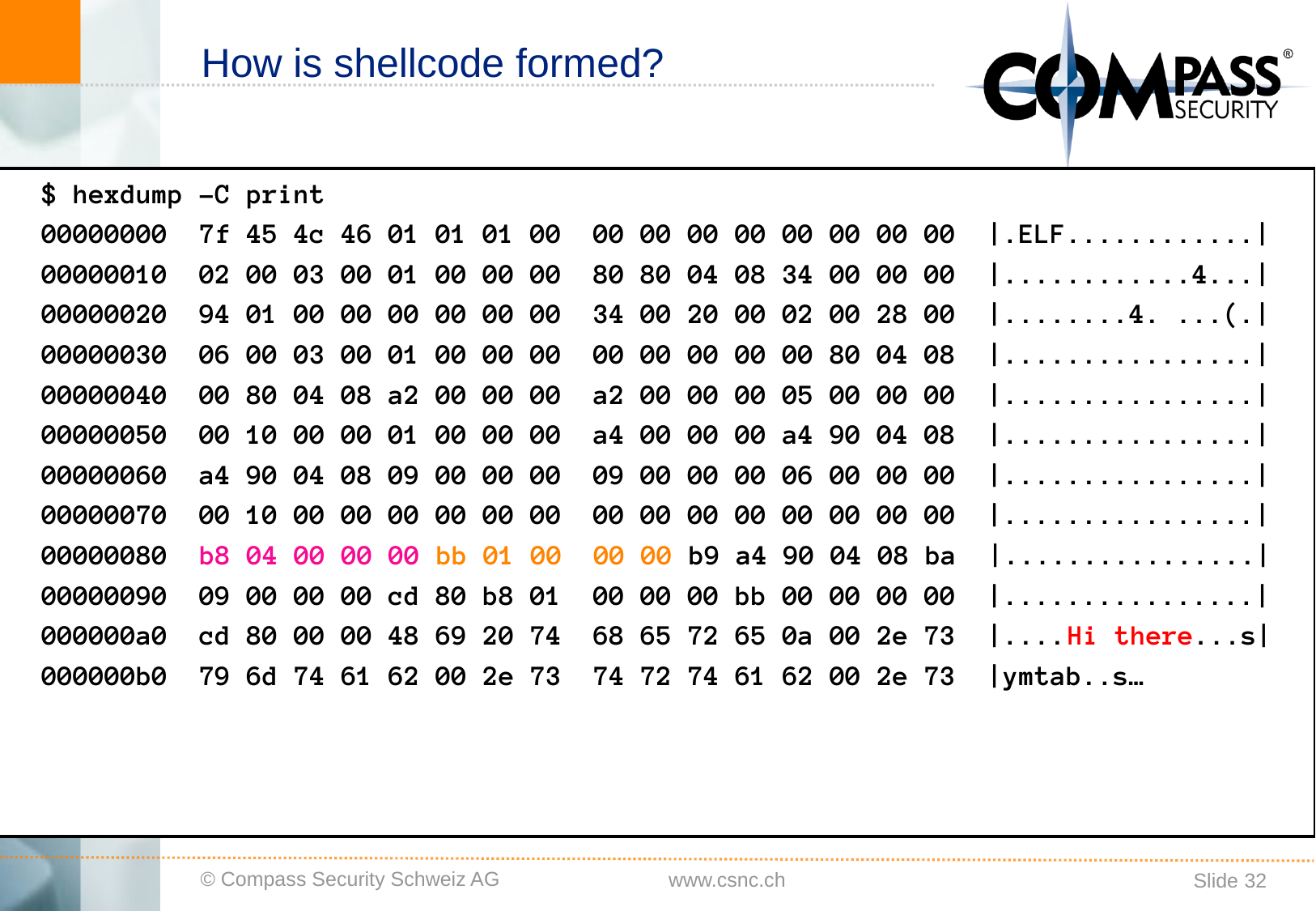

# How is shellcode formed?
$ hexdump –C print
00000000  7f 45 4c 46 01 01 01 00  00 00 00 00 00 00 00 00  |.ELF............|
00000010  02 00 03 00 01 00 00 00  80 80 04 08 34 00 00 00  |............4...|
00000020  94 01 00 00 00 00 00 00  34 00 20 00 02 00 28 00  |........4. ...(.|
00000030  06 00 03 00 01 00 00 00  00 00 00 00 00 80 04 08  |................|
00000040  00 80 04 08 a2 00 00 00  a2 00 00 00 05 00 00 00  |................|
00000050  00 10 00 00 01 00 00 00  a4 00 00 00 a4 90 04 08  |................|
00000060  a4 90 04 08 09 00 00 00  09 00 00 00 06 00 00 00  |................|
00000070  00 10 00 00 00 00 00 00  00 00 00 00 00 00 00 00  |................|
00000080  b8 04 00 00 00 bb 01 00  00 00 b9 a4 90 04 08 ba  |................|
00000090  09 00 00 00 cd 80 b8 01  00 00 00 bb 00 00 00 00  |................|
000000a0  cd 80 00 00 48 69 20 74  68 65 72 65 0a 00 2e 73  |....Hi there...s|
000000b0  79 6d 74 61 62 00 2e 73  74 72 74 61 62 00 2e 73  |ymtab..s…